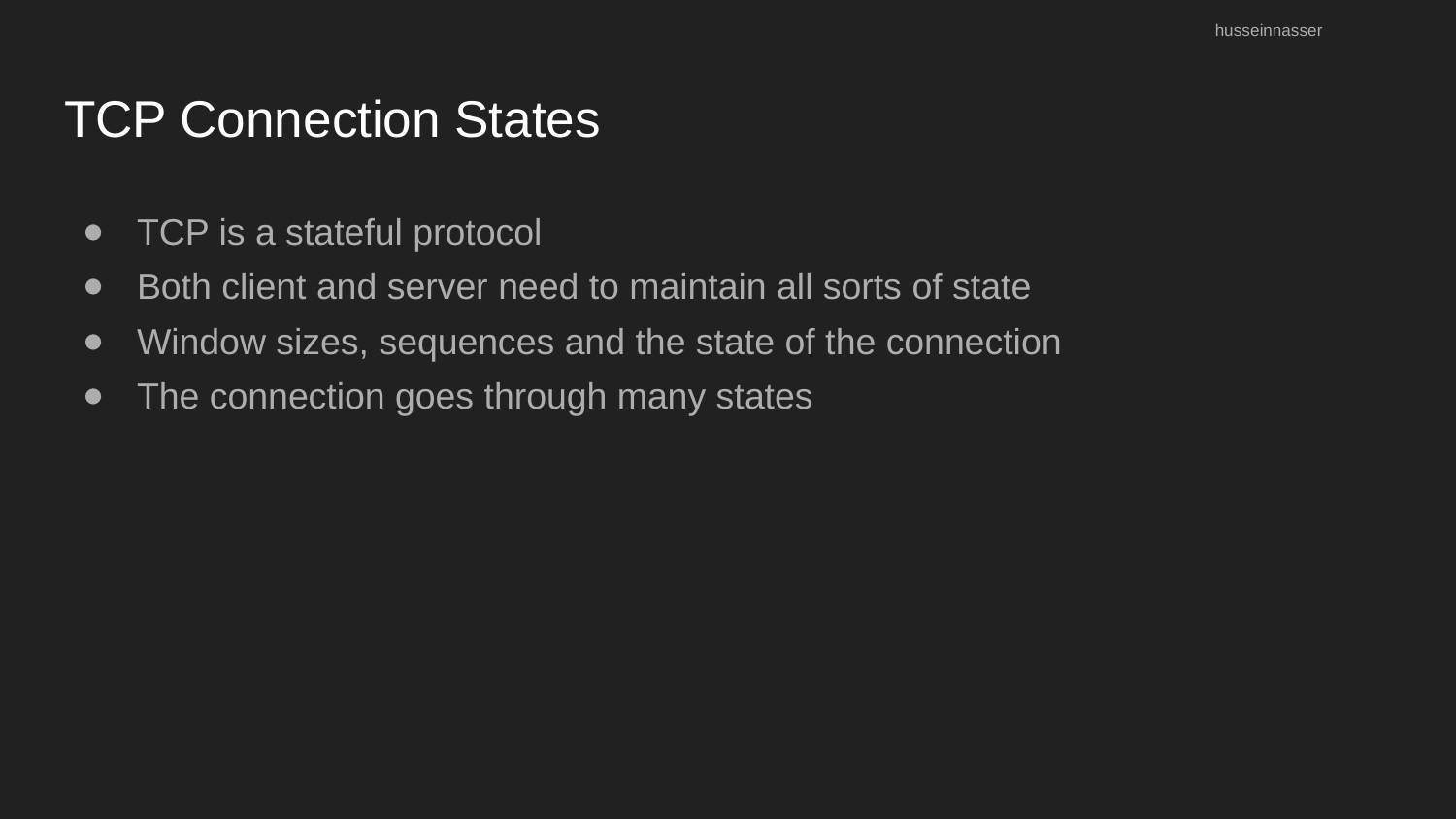

husseinnasser
# TCP Connection States
TCP is a stateful protocol
Both client and server need to maintain all sorts of state
Window sizes, sequences and the state of the connection
The connection goes through many states